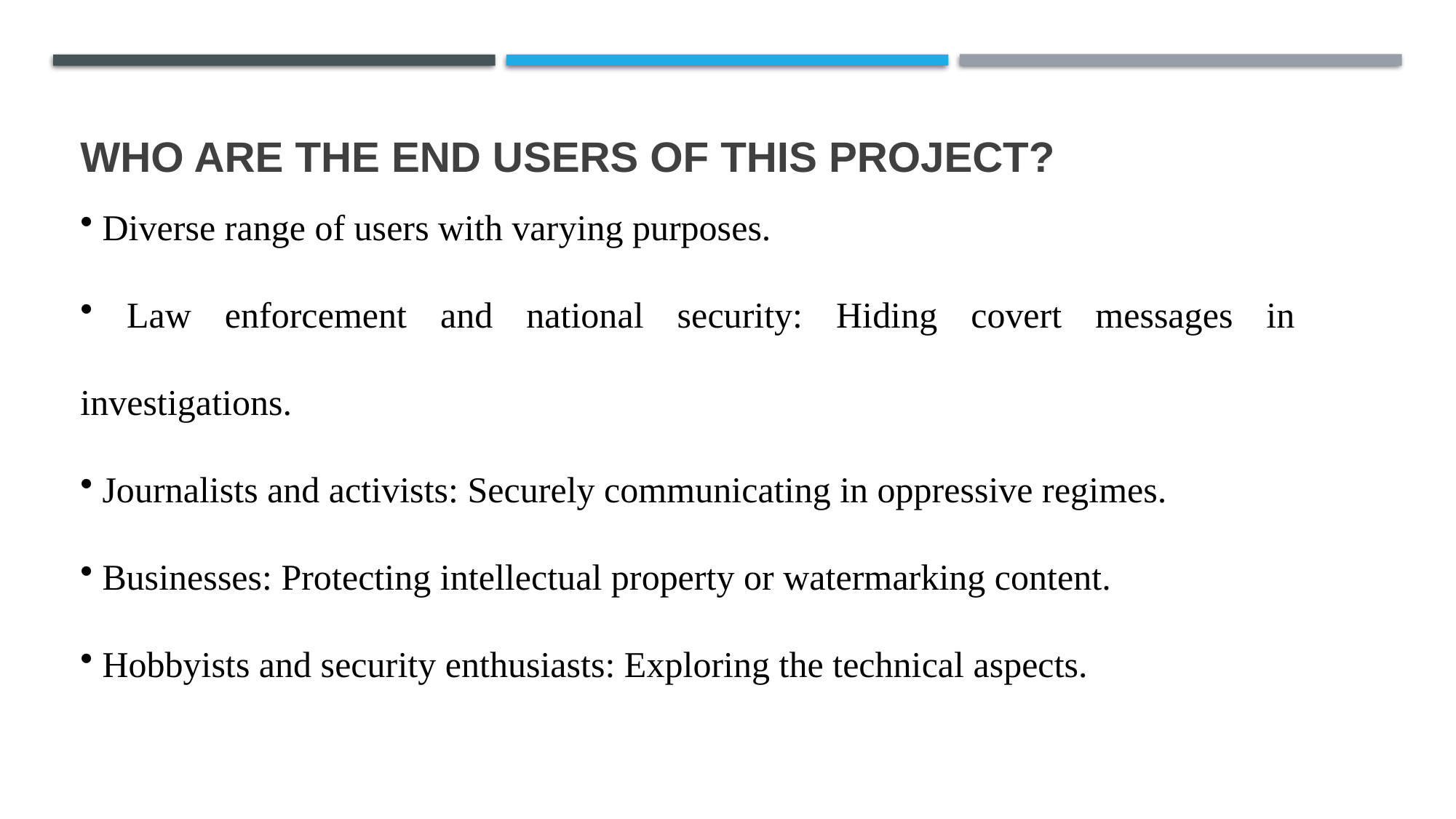

# WHO ARE THE END USERS of this project?
 Diverse range of users with varying purposes.
 Law enforcement and national security: Hiding covert messages in investigations.
 Journalists and activists: Securely communicating in oppressive regimes.
 Businesses: Protecting intellectual property or watermarking content.
 Hobbyists and security enthusiasts: Exploring the technical aspects.